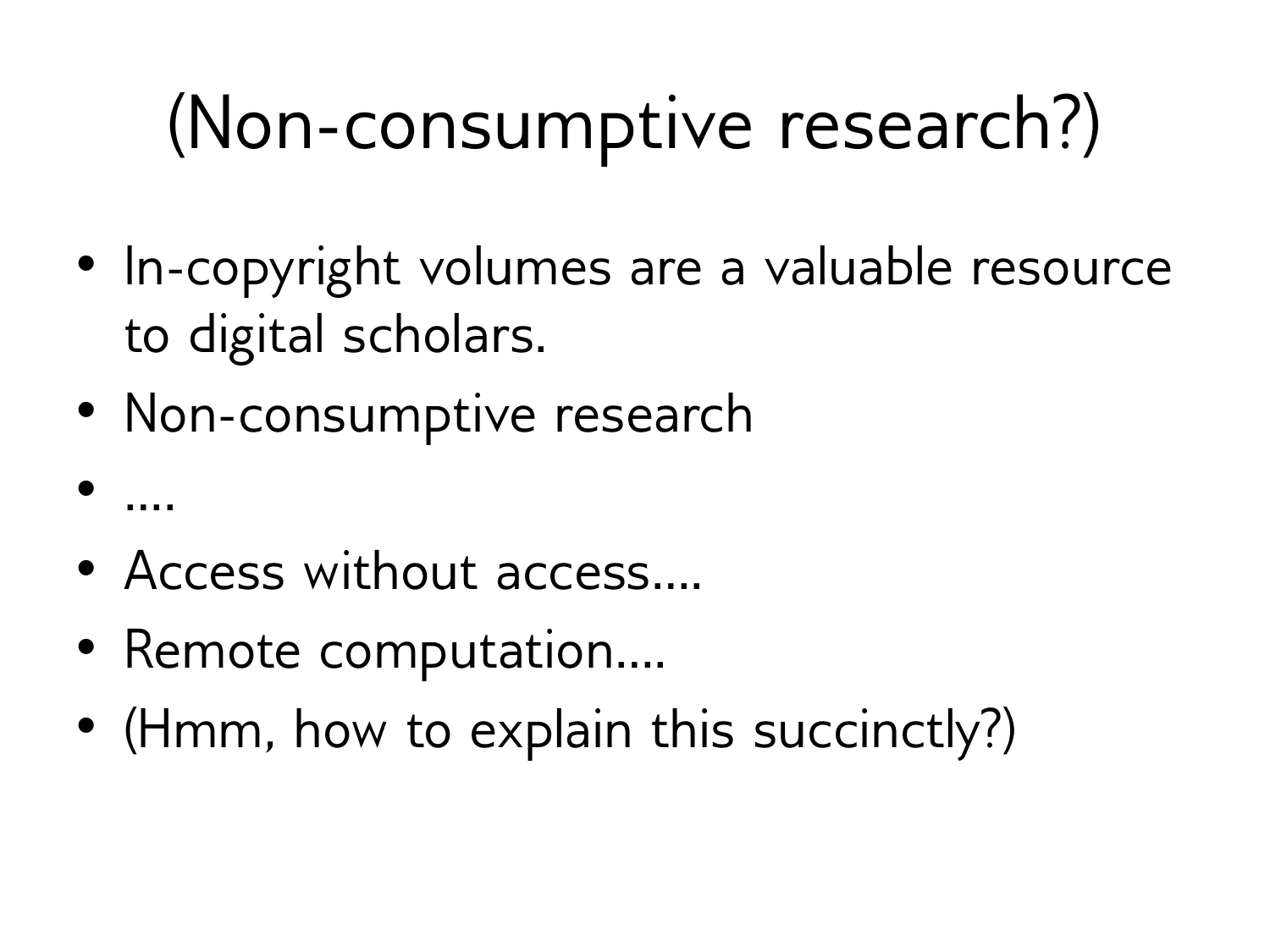

# (Non-consumptive research?)
In-copyright volumes are a valuable resource to digital scholars.
Non-consumptive research
….
Access without access….
Remote computation….
(Hmm, how to explain this succinctly?)